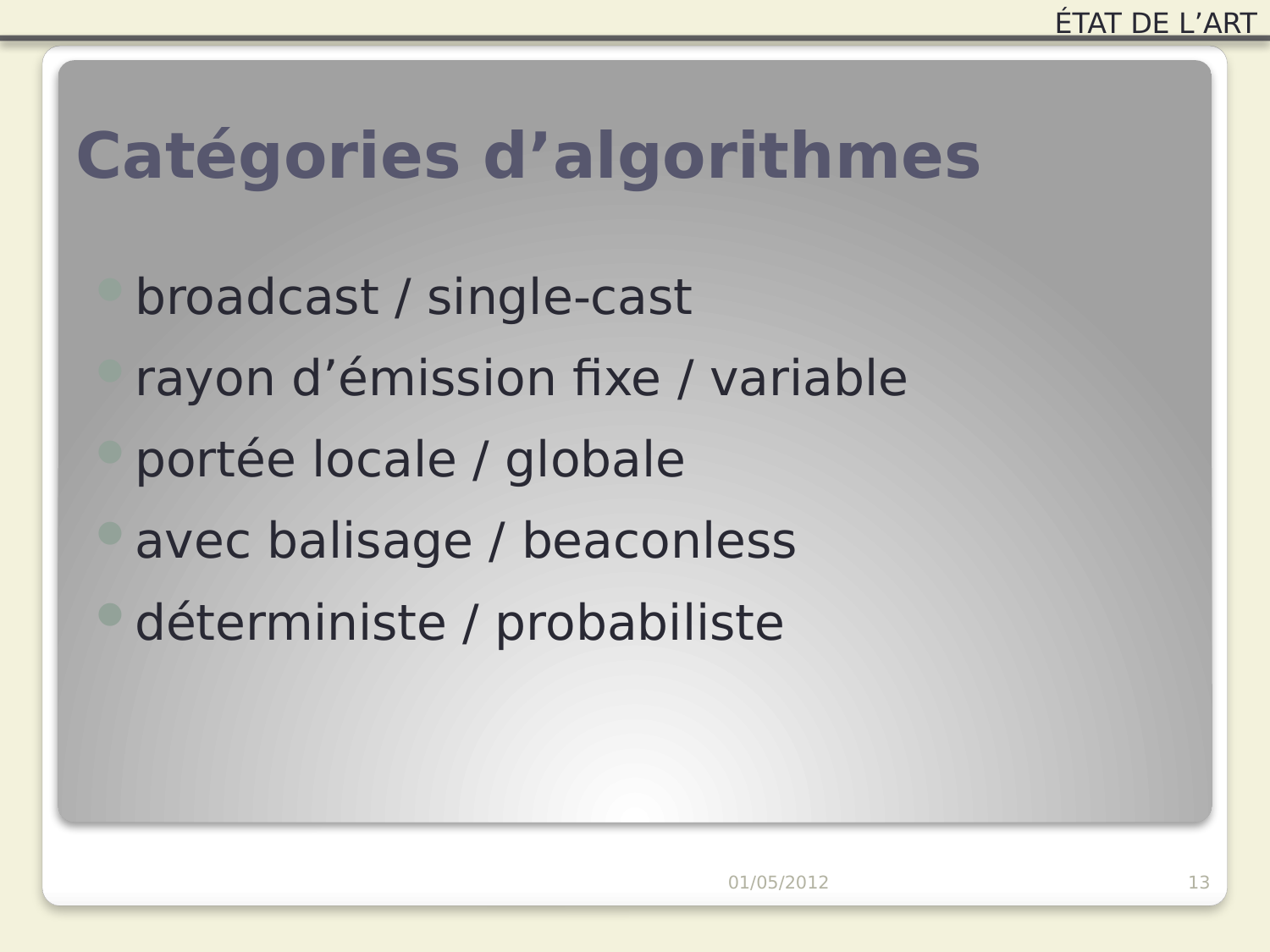

état de l’art
# Catégories d’algorithmes
broadcast / single-cast
rayon d’émission fixe / variable
portée locale / globale
avec balisage / beaconless
déterministe / probabiliste
01/05/2012
13